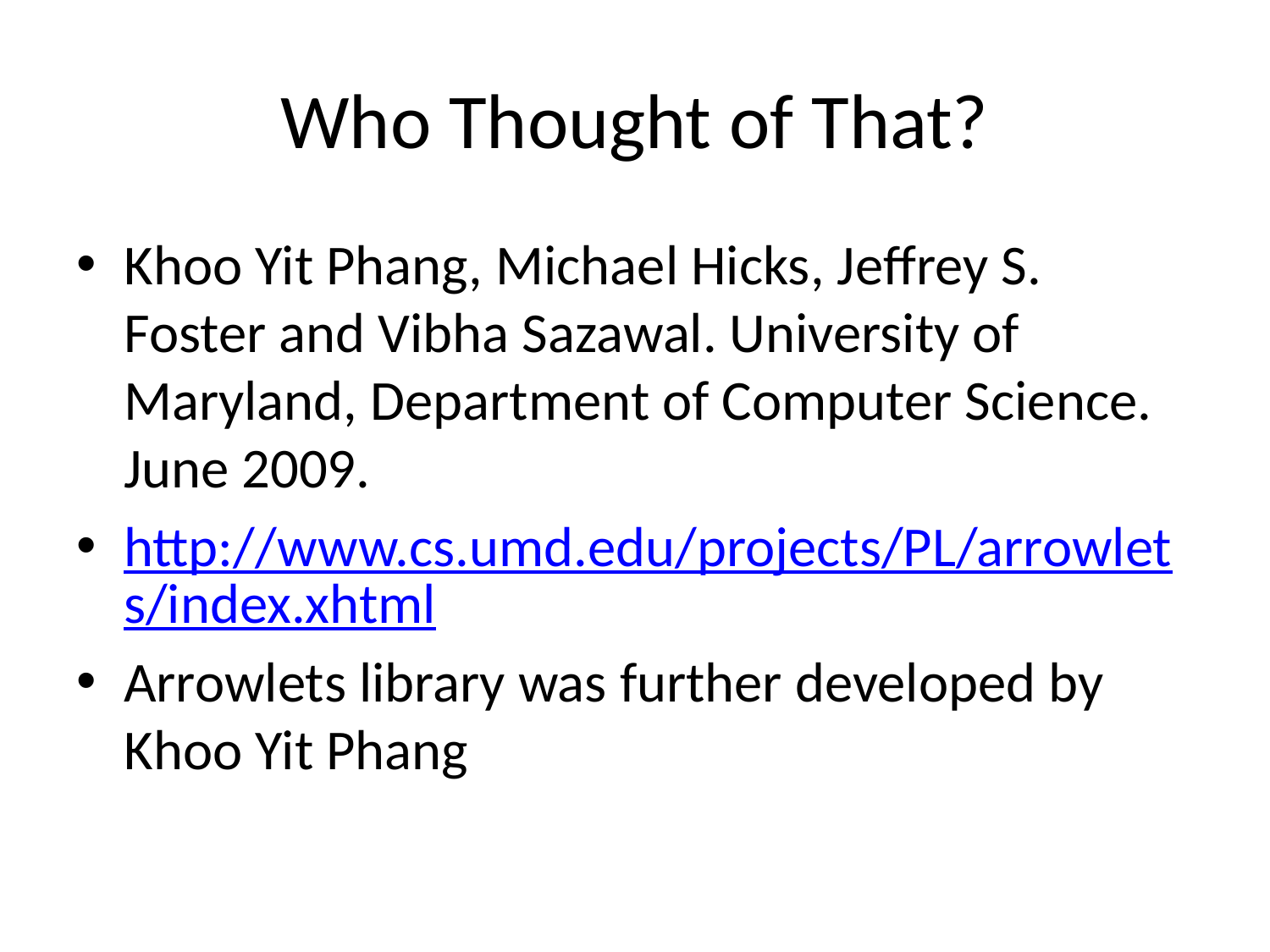

# Who Thought of That?
Khoo Yit Phang, Michael Hicks, Jeffrey S. Foster and Vibha Sazawal. University of Maryland, Department of Computer Science. June 2009.
http://www.cs.umd.edu/projects/PL/arrowlets/index.xhtml
Arrowlets library was further developed by Khoo Yit Phang